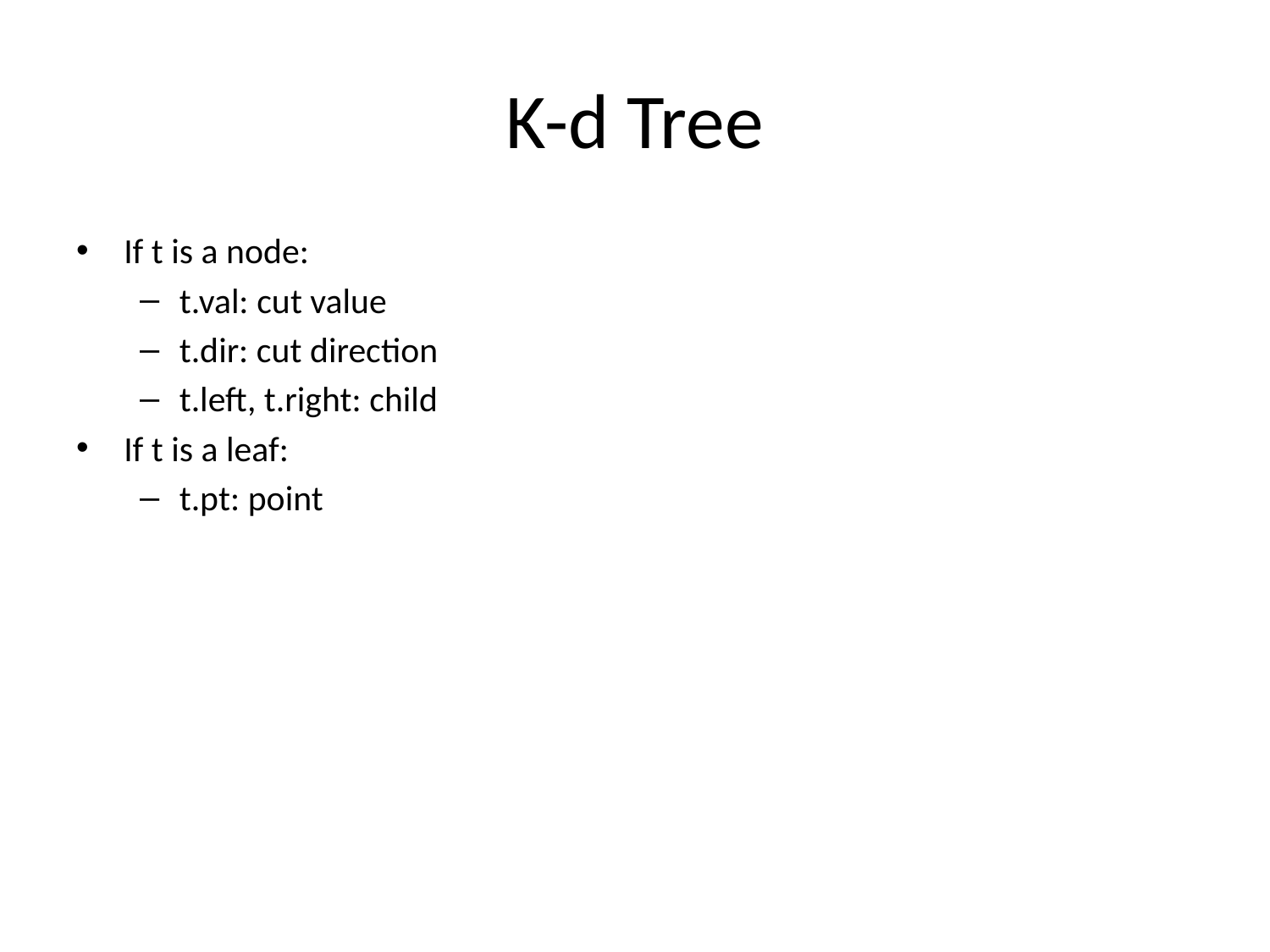

# K-d Tree
If t is a node:
t.val: cut value
t.dir: cut direction
t.left, t.right: child
If t is a leaf:
t.pt: point